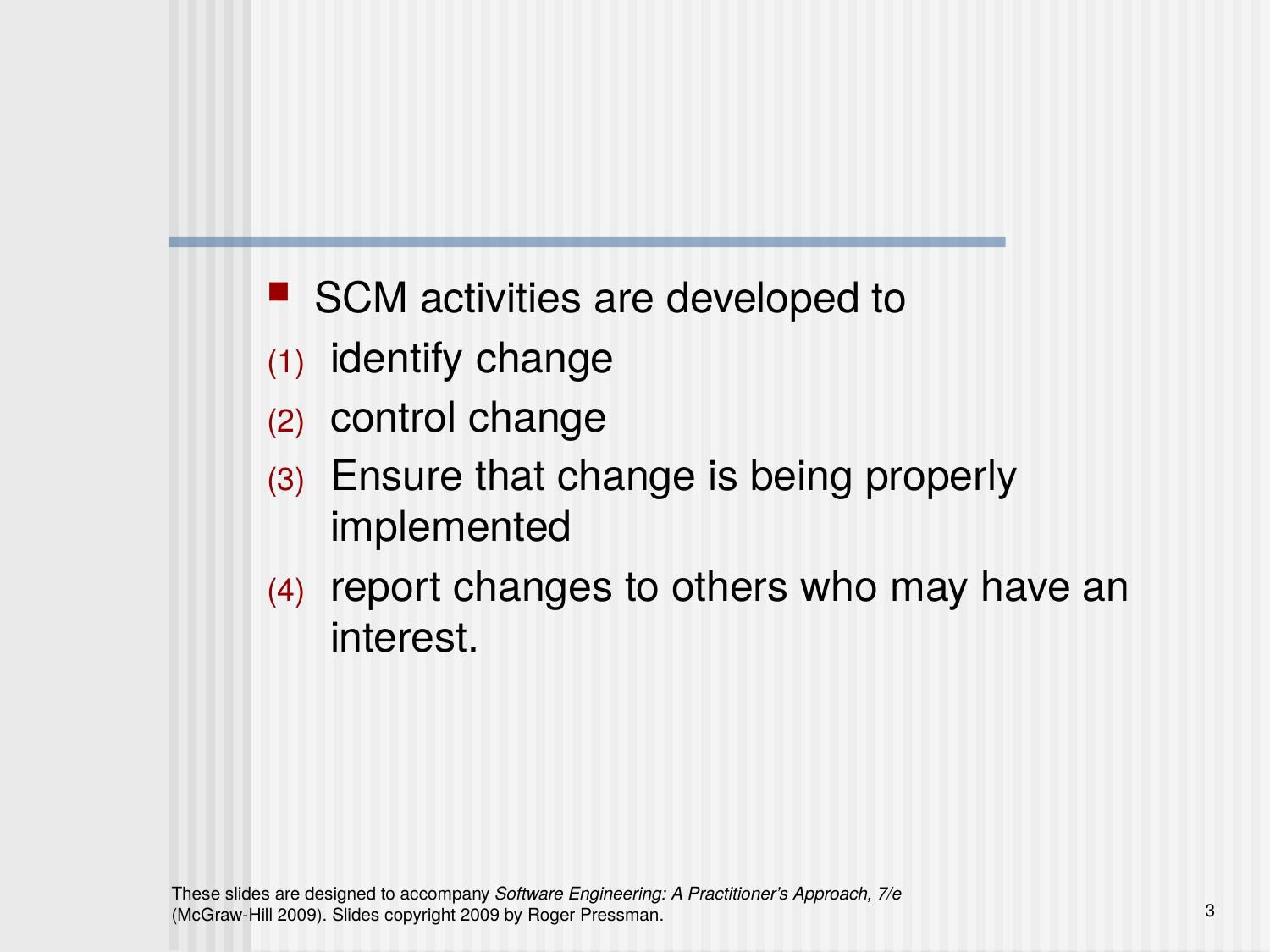

#
SCM activities are developed to
identify change
control change
Ensure that change is being properly implemented
report changes to others who may have an interest.
These slides are designed to accompany Software Engineering: A Practitioner’s Approach, 7/e (McGraw-Hill 2009). Slides copyright 2009 by Roger Pressman.
3